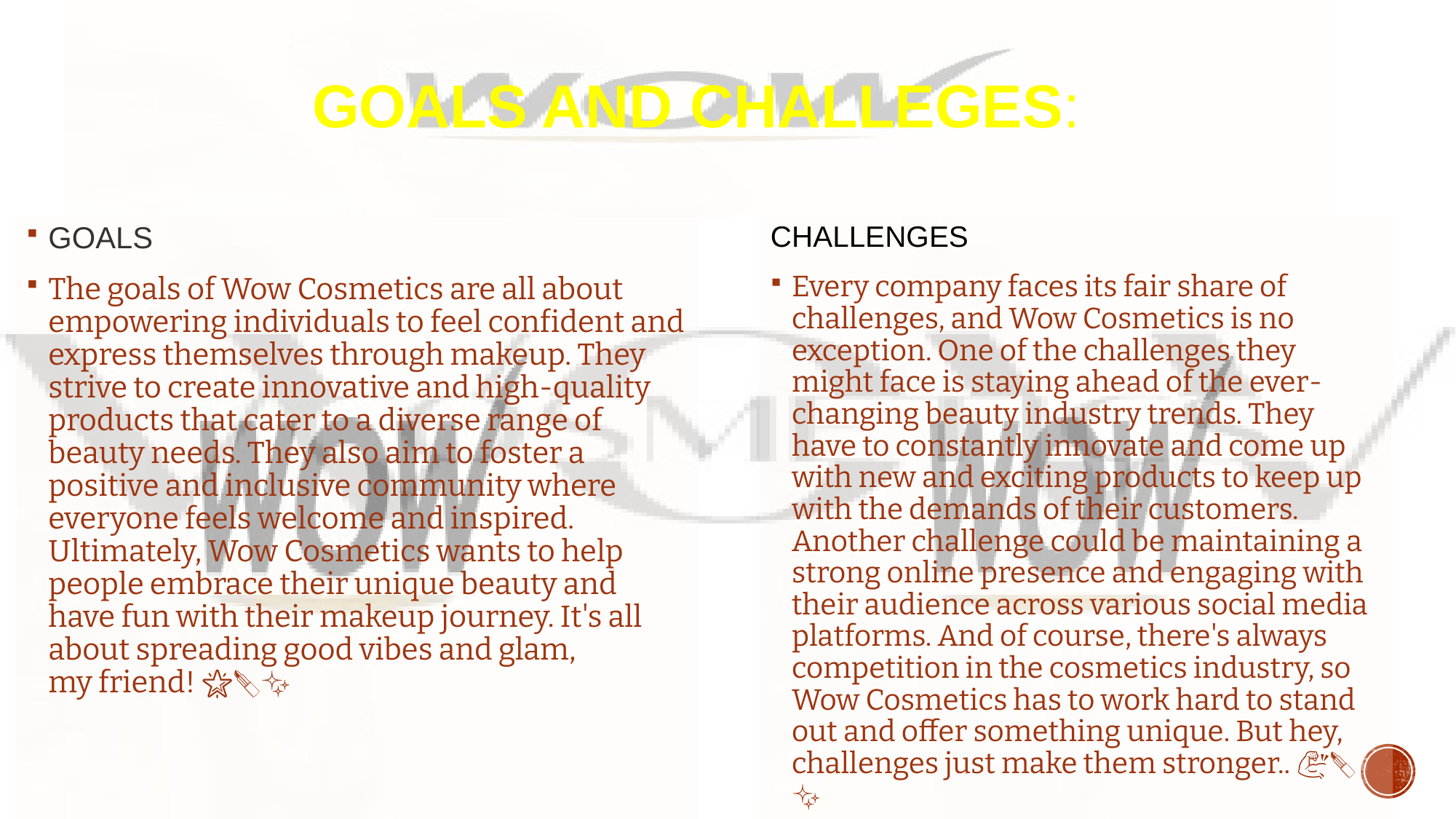

# GOALS and CHALLEGES:
GOALS
The goals of Wow Cosmetics are all about empowering individuals to feel confident and express themselves through makeup. They strive to create innovative and high-quality products that cater to a diverse range of beauty needs. They also aim to foster a positive and inclusive community where everyone feels welcome and inspired. Ultimately, Wow Cosmetics wants to help people embrace their unique beauty and have fun with their makeup journey. It's all about spreading good vibes and glam, my friend! 🌟💄✨
CHALLENGES
Every company faces its fair share of challenges, and Wow Cosmetics is no exception. One of the challenges they might face is staying ahead of the ever-changing beauty industry trends. They have to constantly innovate and come up with new and exciting products to keep up with the demands of their customers. Another challenge could be maintaining a strong online presence and engaging with their audience across various social media platforms. And of course, there's always competition in the cosmetics industry, so Wow Cosmetics has to work hard to stand out and offer something unique. But hey, challenges just make them stronger.. 💪💄✨